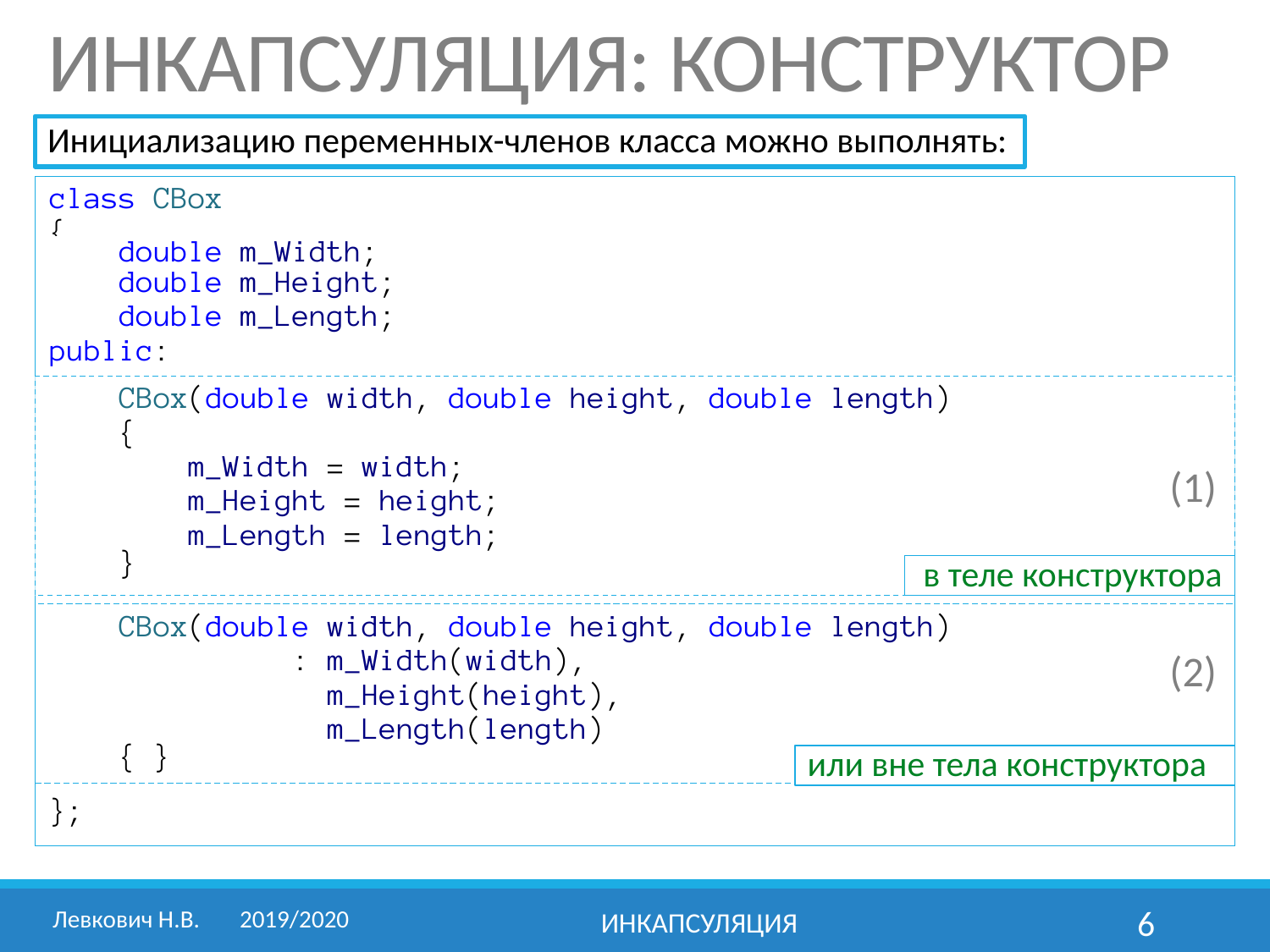

# ИНКАПСУЛЯЦИЯ: КОНСТРУКТОР
Инициализацию переменных-членов класса можно выполнять:

class CBox
{
    double m_Width;
    double m_Height;
    double m_Length;
public:

};
    CBox(double width, double height, double length)
    {
        m_Width = width;
        m_Height = height;
        m_Length = length;
    }
(1)
в теле конструктора
    CBox(double width, double height, double length)
              : m_Width(width),
                m_Height(height),
                m_Length(length)
    { }
(2)
или вне тела конструктора
Левкович Н.В.	2019/2020
Инкапсуляция
6